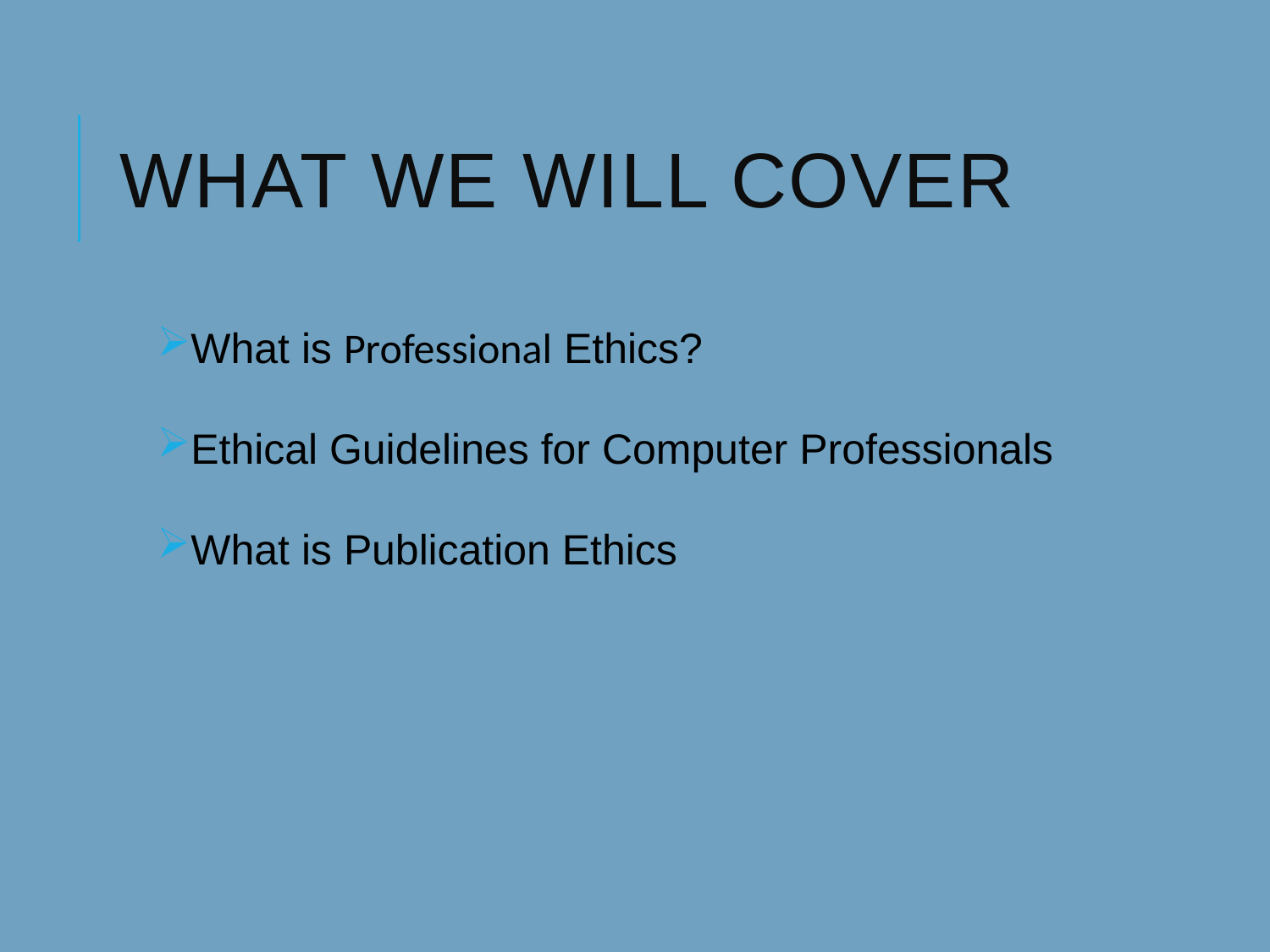

# What We Will Cover
What is Professional Ethics?
Ethical Guidelines for Computer Professionals
What is Publication Ethics